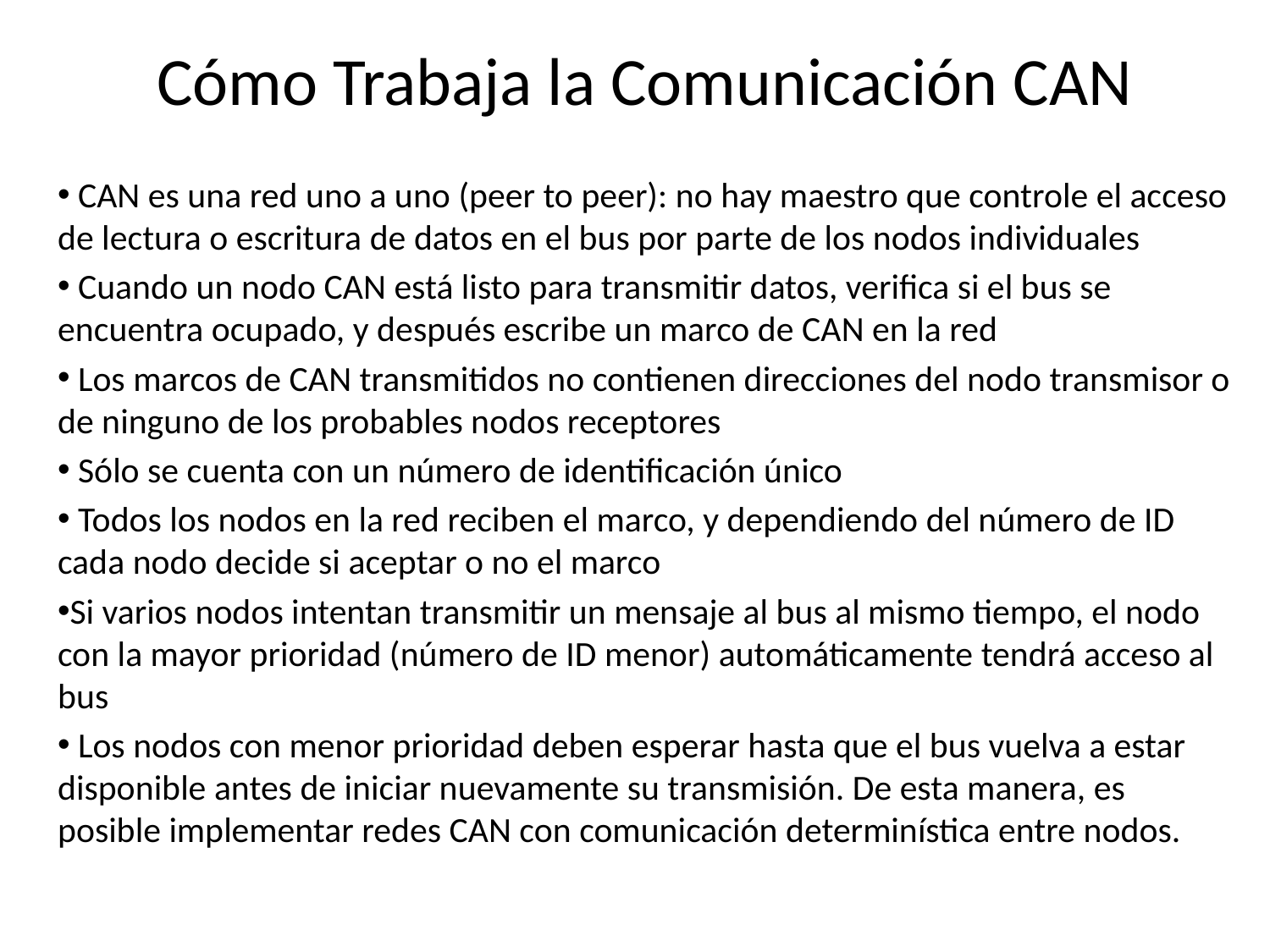

# Cómo Trabaja la Comunicación CAN
 CAN es una red uno a uno (peer to peer): no hay maestro que controle el acceso de lectura o escritura de datos en el bus por parte de los nodos individuales
 Cuando un nodo CAN está listo para transmitir datos, verifica si el bus se encuentra ocupado, y después escribe un marco de CAN en la red
 Los marcos de CAN transmitidos no contienen direcciones del nodo transmisor o de ninguno de los probables nodos receptores
 Sólo se cuenta con un número de identificación único
 Todos los nodos en la red reciben el marco, y dependiendo del número de ID cada nodo decide si aceptar o no el marco
Si varios nodos intentan transmitir un mensaje al bus al mismo tiempo, el nodo con la mayor prioridad (número de ID menor) automáticamente tendrá acceso al bus
 Los nodos con menor prioridad deben esperar hasta que el bus vuelva a estar disponible antes de iniciar nuevamente su transmisión. De esta manera, es posible implementar redes CAN con comunicación determinística entre nodos.